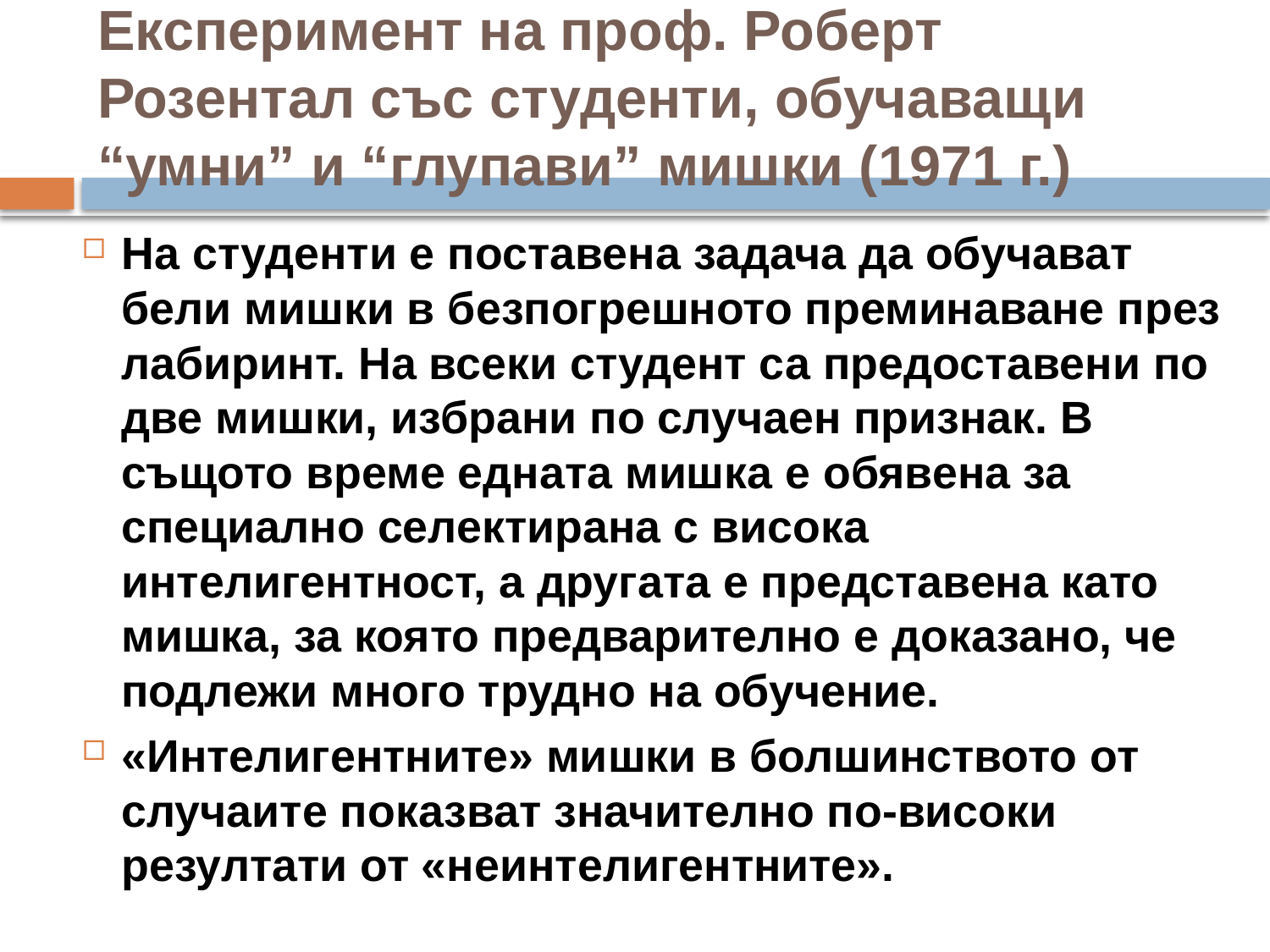

# Експеримент на проф. Роберт Розентал със студенти, обучаващи “умни” и “глупави” мишки (1971 г.)
На студенти е поставена задача да обучават бели мишки в безпогрешното преминаване през лабиринт. На всеки студент са предоставени по две мишки, избрани по случаен признак. В същото време едната мишка е обявена за специално селектирана с висока интелигентност, а другата е представена като мишка, за която предварително е доказано, че подлежи много трудно на обучение.
«Интелигентните» мишки в болшинството от случаите показват значително по-високи резултати от «неинтелигентните».